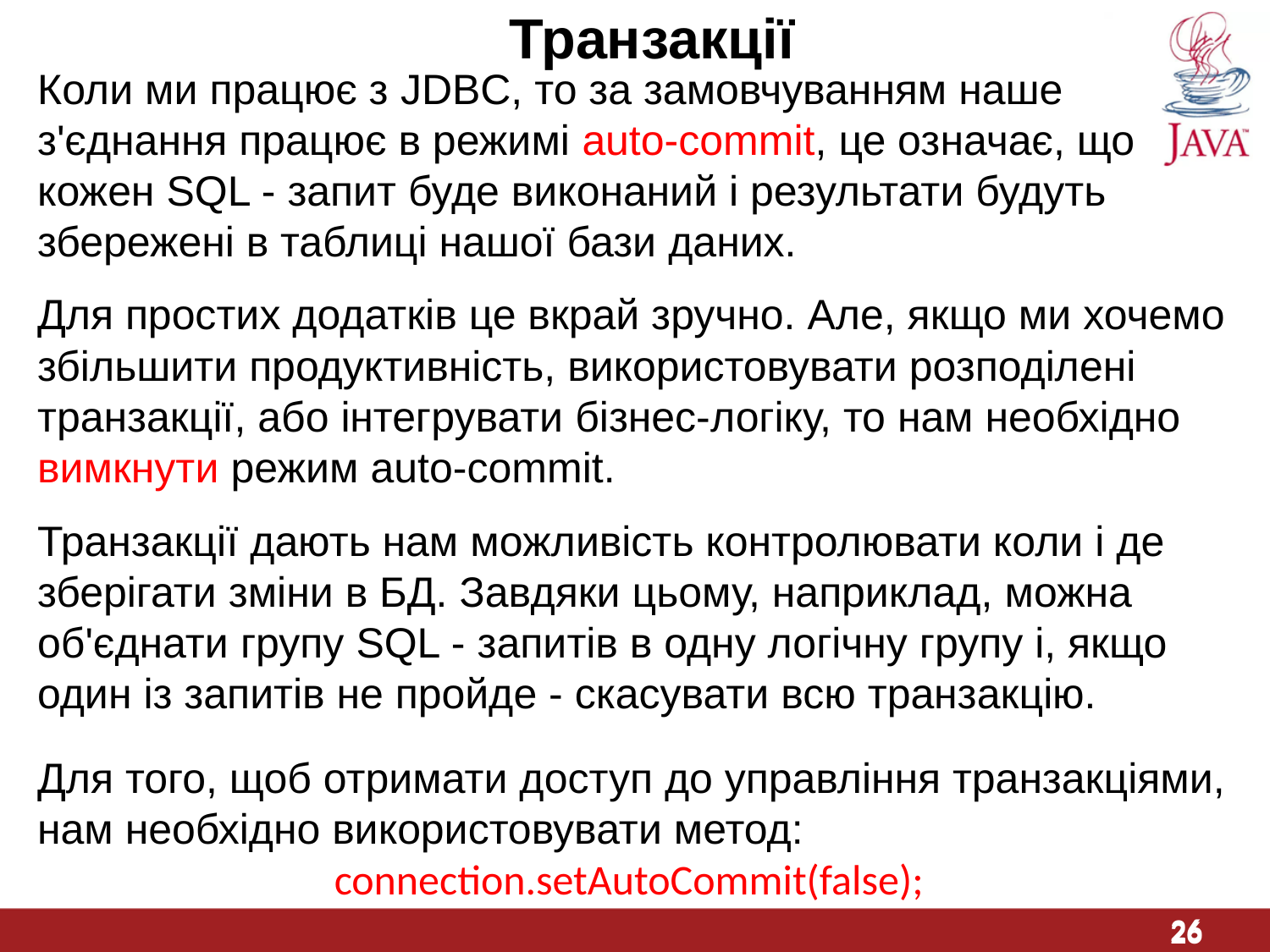

Транзакції
Коли ми працює з JDBC, то за замовчуванням наше з'єднання працює в режимі auto-commit, це означає, що кожен SQL - запит буде виконаний і результати будуть збережені в таблиці нашої бази даних.

Для простих додатків це вкрай зручно. Але, якщо ми хочемо збільшити продуктивність, використовувати розподілені транзакції, або інтегрувати бізнес-логіку, то нам необхідно вимкнути режим auto-commit.

Транзакції дають нам можливість контролювати коли і де зберігати зміни в БД. Завдяки цьому, наприклад, можна об'єднати групу SQL - запитів в одну логічну групу і, якщо один із запитів не пройде - скасувати всю транзакцію.

Для того, щоб отримати доступ до управління транзакціями, нам необхідно використовувати метод:
connection.setAutoCommit(false);